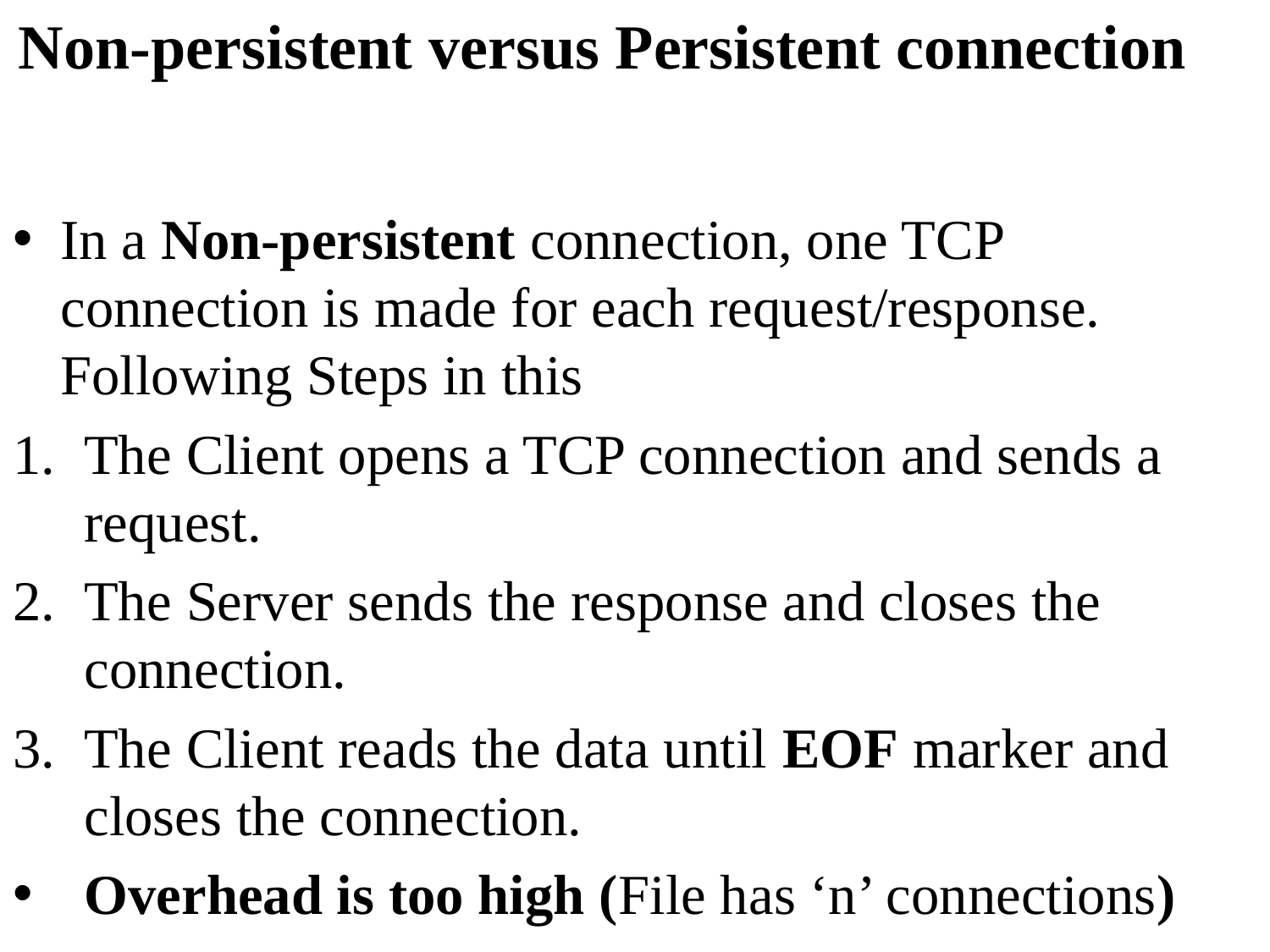

# Non-persistent versus Persistent connection
In a Non-persistent connection, one TCP connection is made for each request/response. Following Steps in this
The Client opens a TCP connection and sends a request.
The Server sends the response and closes the connection.
The Client reads the data until EOF marker and closes the connection.
Overhead is too high (File has ‘n’ connections)